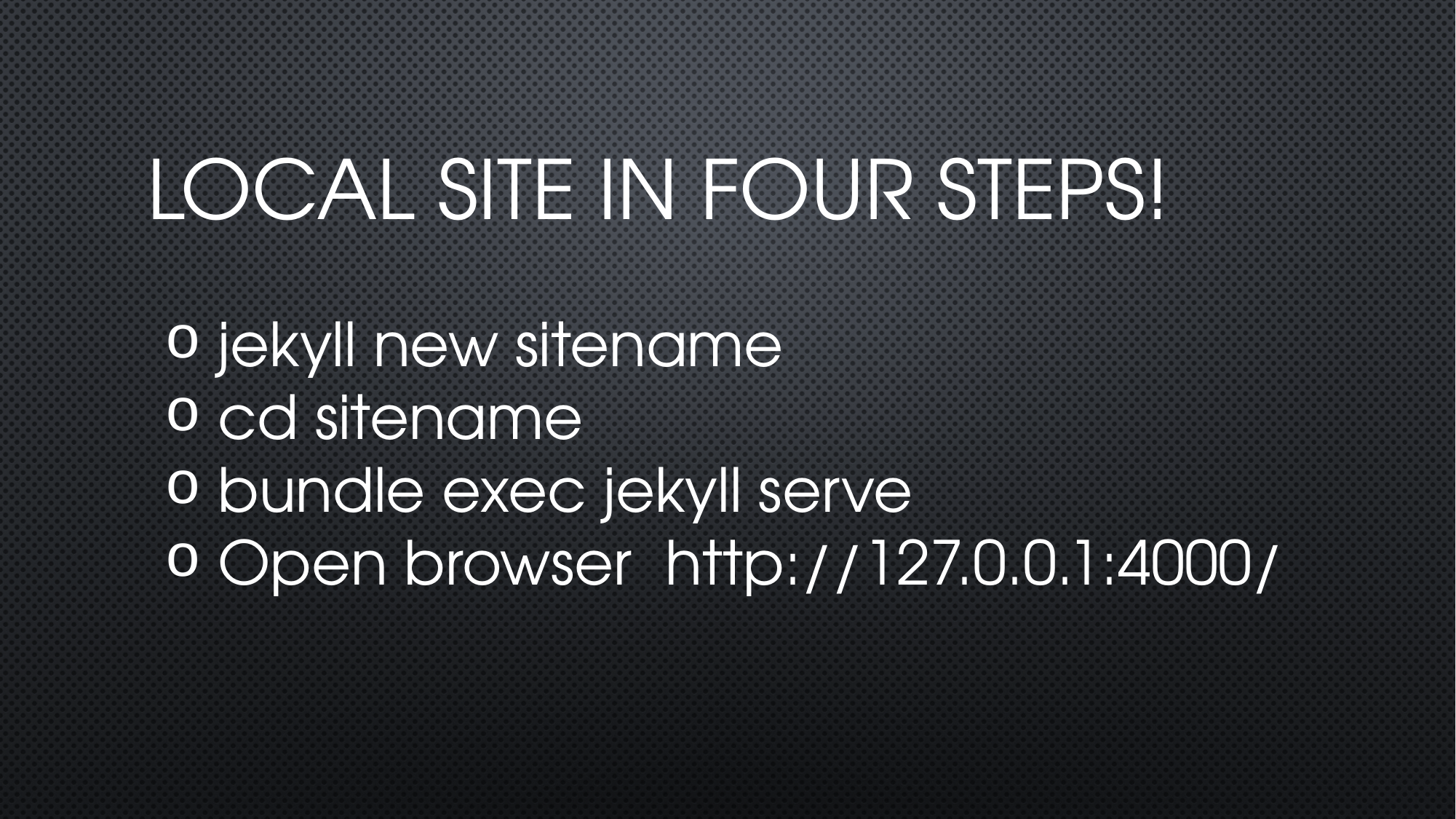

# Local Site in Four Steps!
 jekyll new sitename
 cd sitename
 bundle exec jekyll serve
 Open browser  http://127.0.0.1:4000/